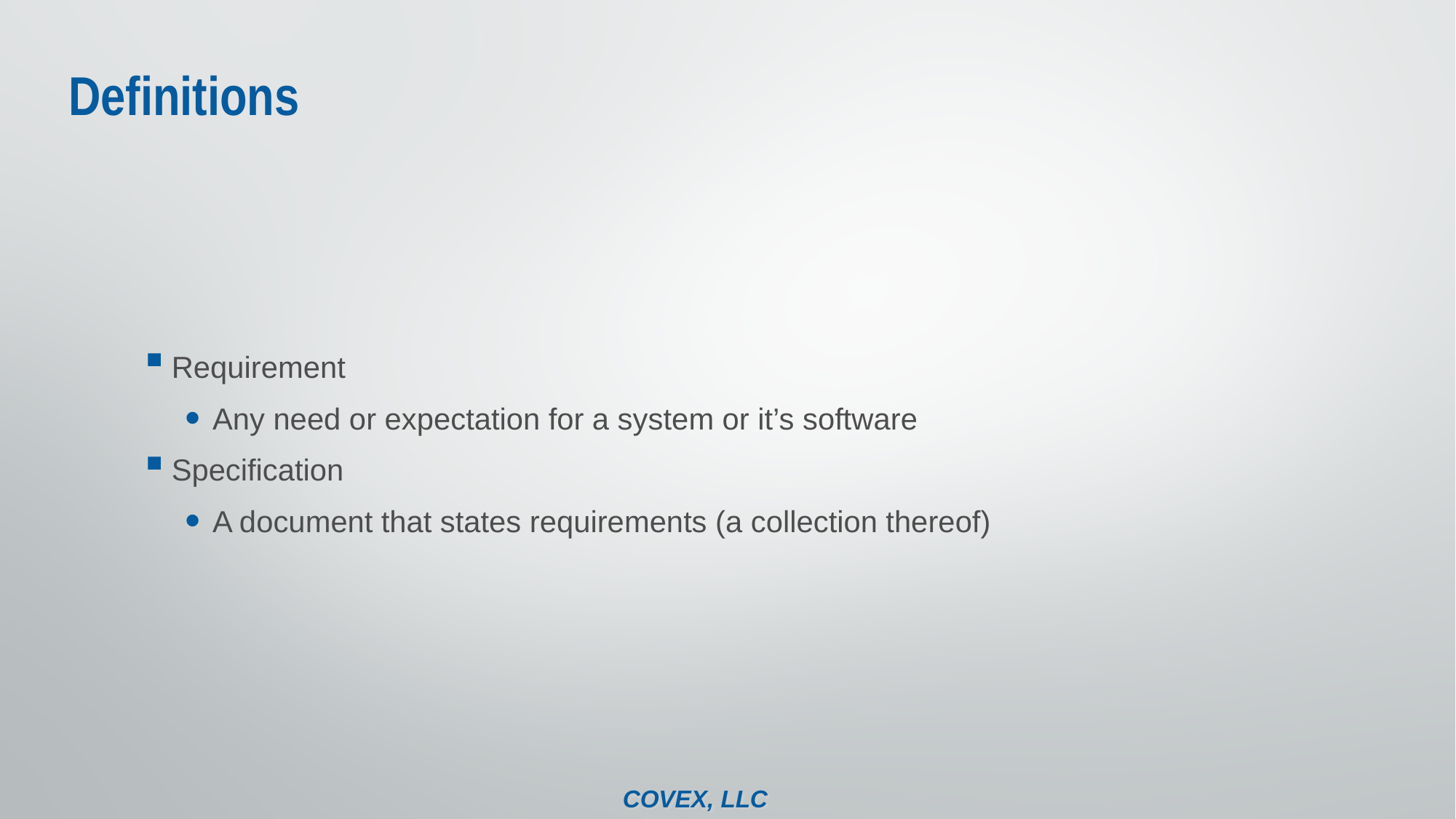

# Definitions
Requirement
Any need or expectation for a system or it’s software
Specification
A document that states requirements (a collection thereof)